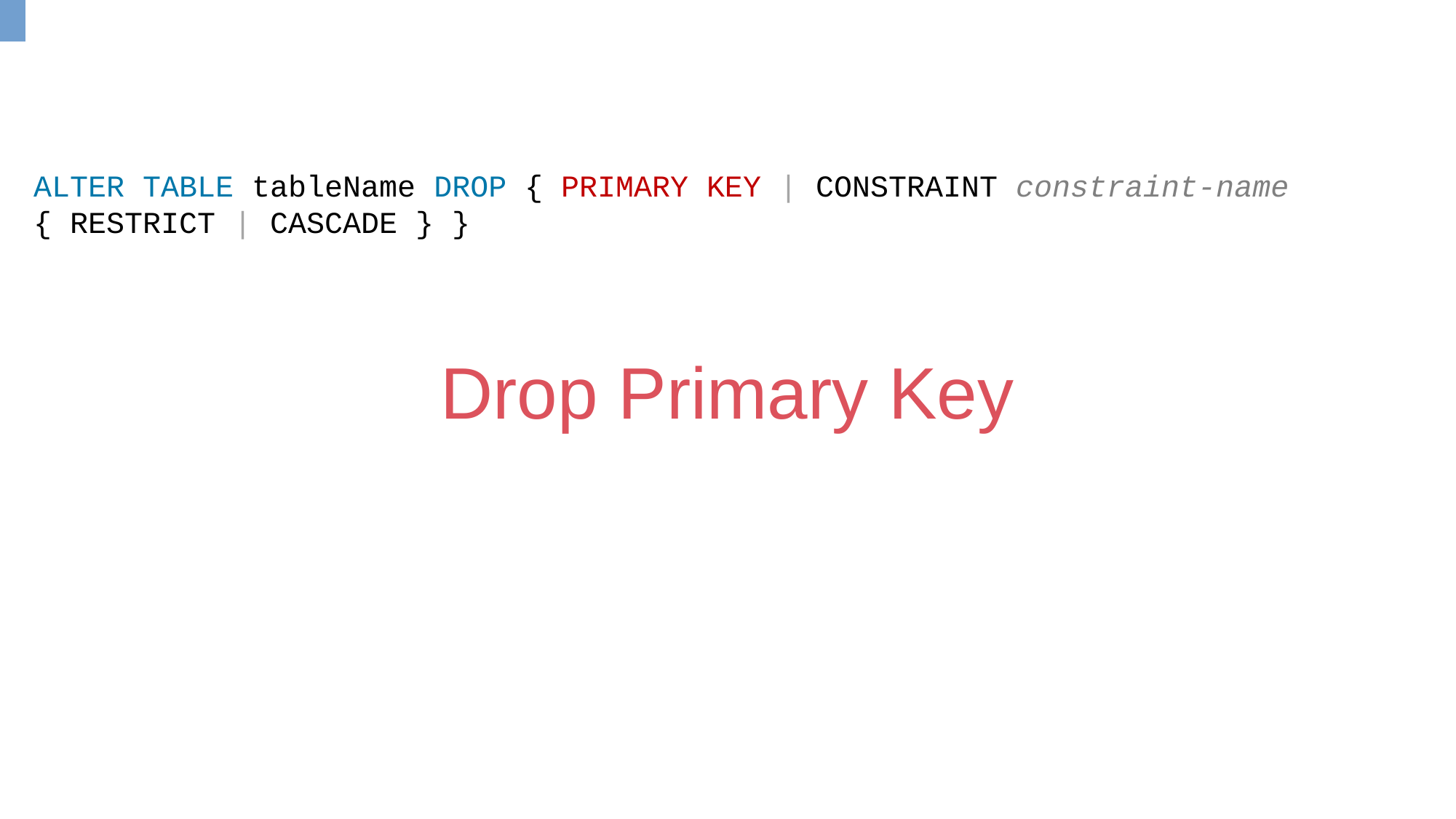

ALTER TABLE tableName DROP { PRIMARY KEY | CONSTRAINT constraint-name { RESTRICT | CASCADE } }
Drop Primary Key